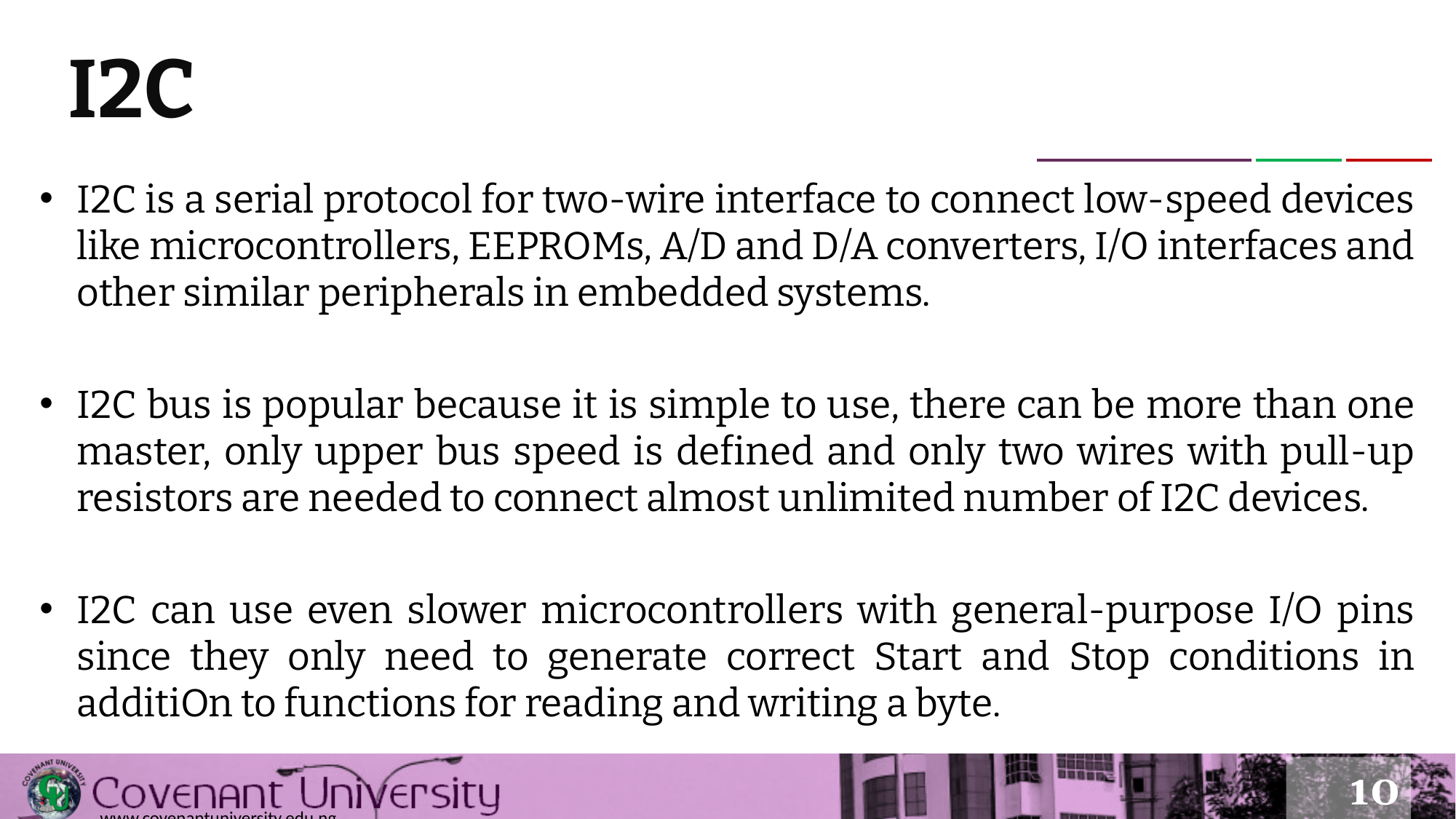

# I2C
I2C is a serial protocol for two-wire interface to connect low-speed devices like microcontrollers, EEPROMs, A/D and D/A converters, I/O interfaces and other similar peripherals in embedded systems.

I2C bus is popular because it is simple to use, there can be more than one master, only upper bus speed is defined and only two wires with pull-up resistors are needed to connect almost unlimited number of I2C devices.

I2C can use even slower microcontrollers with general-purpose I/O pins since they only need to generate correct Start and Stop conditions in additiOn to functions for reading and writing a byte.